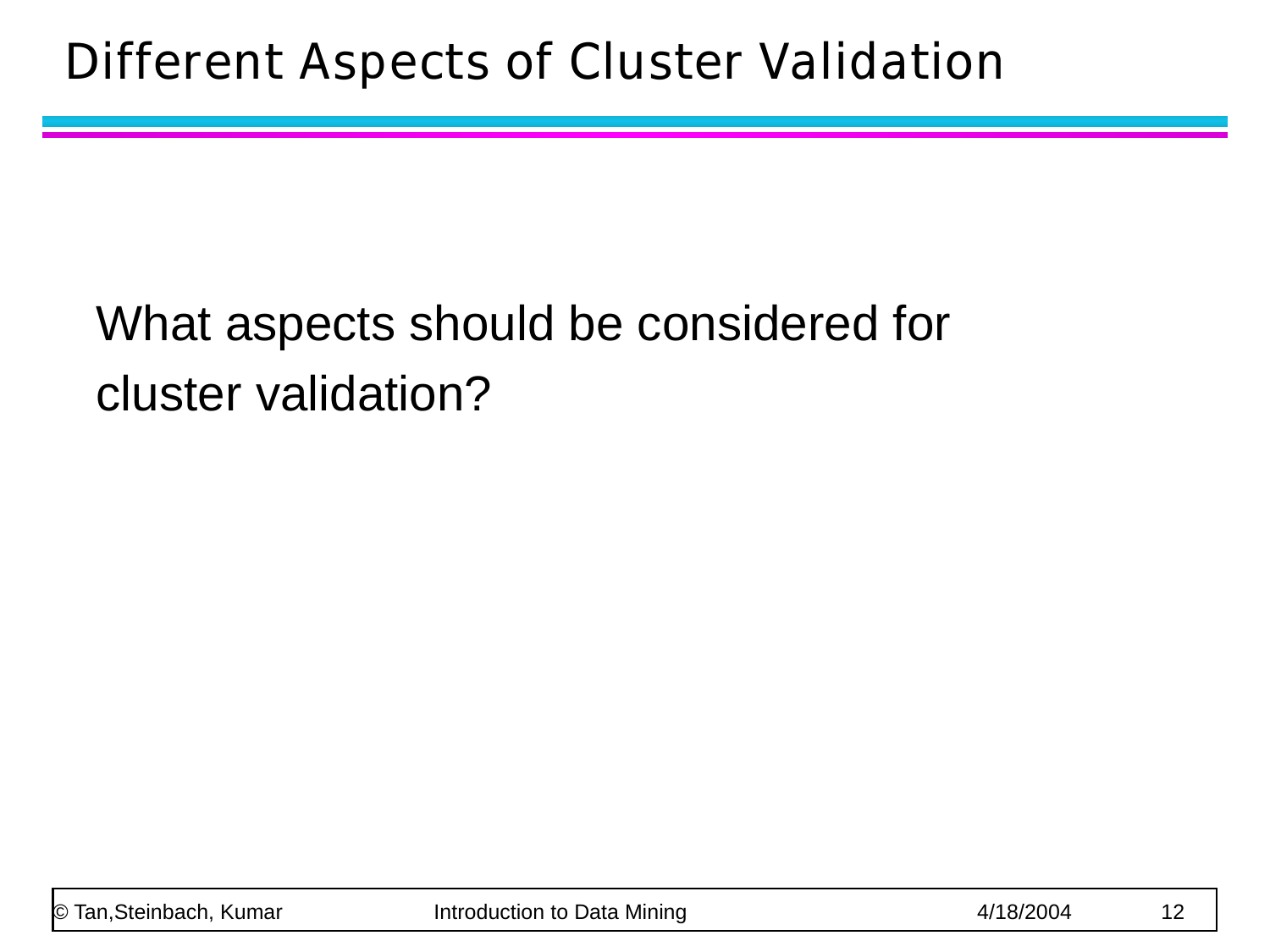

# Different Aspects of Cluster Validation
What aspects should be considered for
cluster validation?